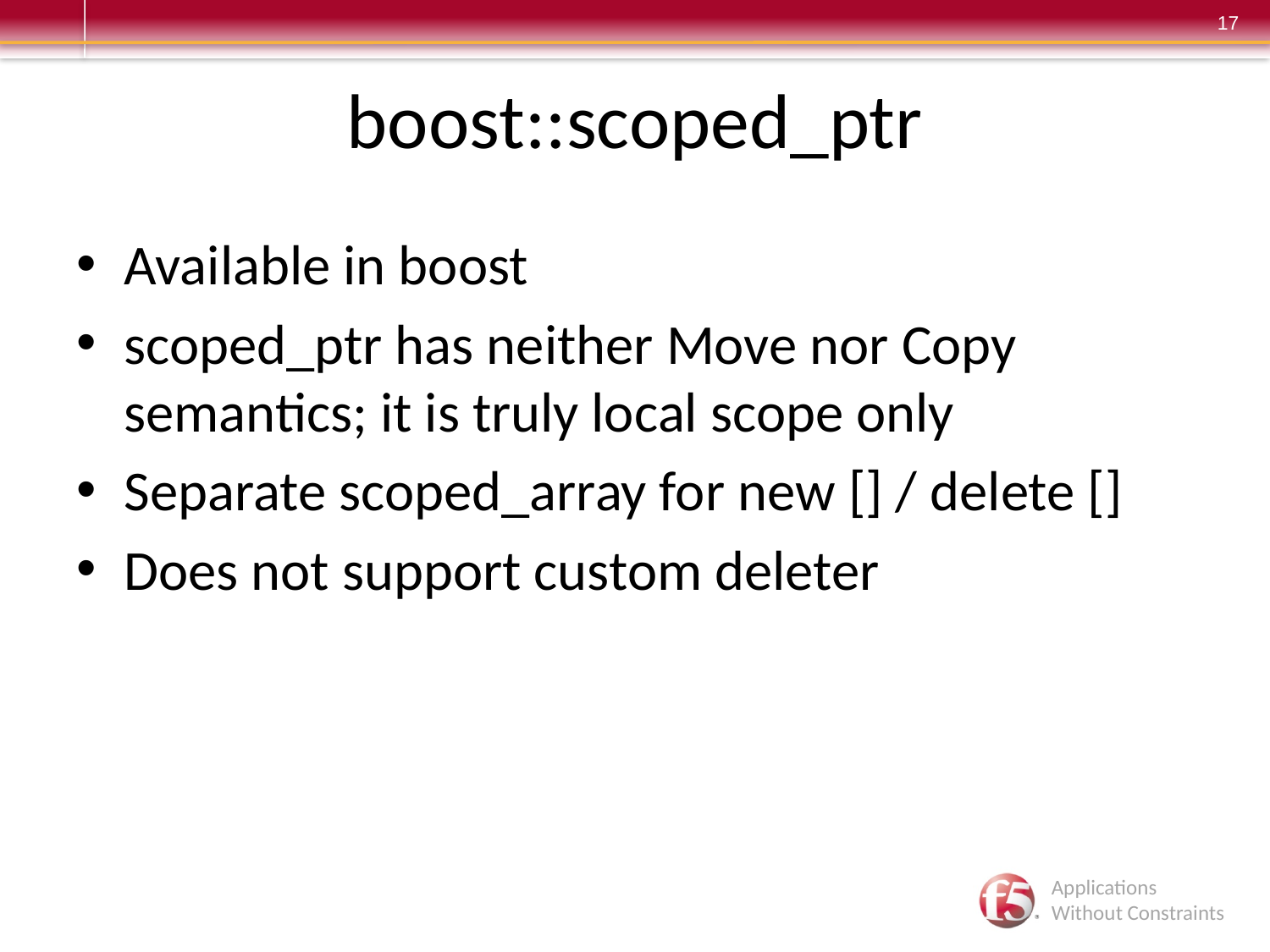

# boost::scoped_ptr
Available in boost
scoped_ptr has neither Move nor Copy semantics; it is truly local scope only
Separate scoped_array for new [] / delete []
Does not support custom deleter